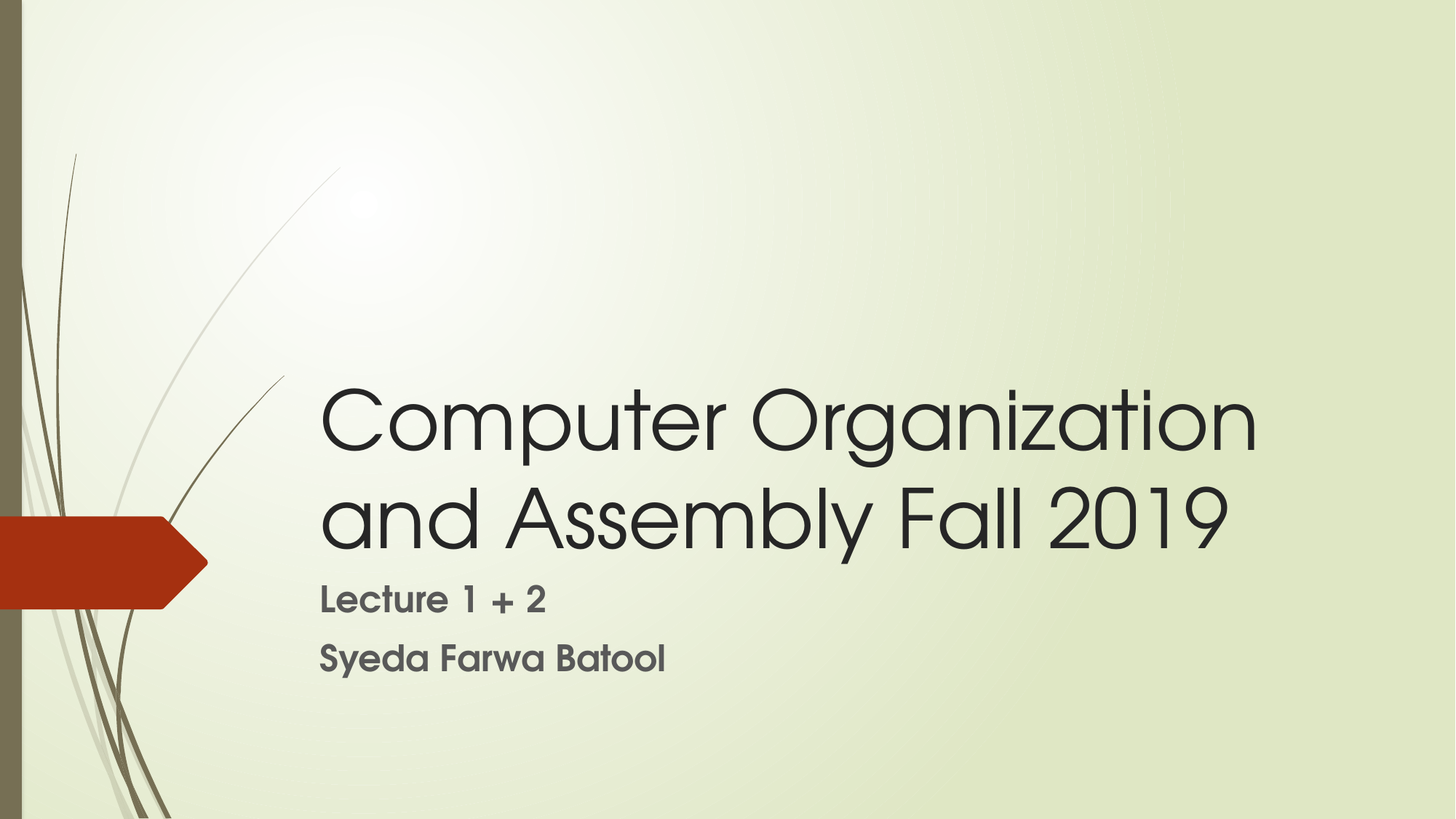

# Computer Organization and Assembly Fall 2019
Lecture 1 + 2
Syeda Farwa Batool